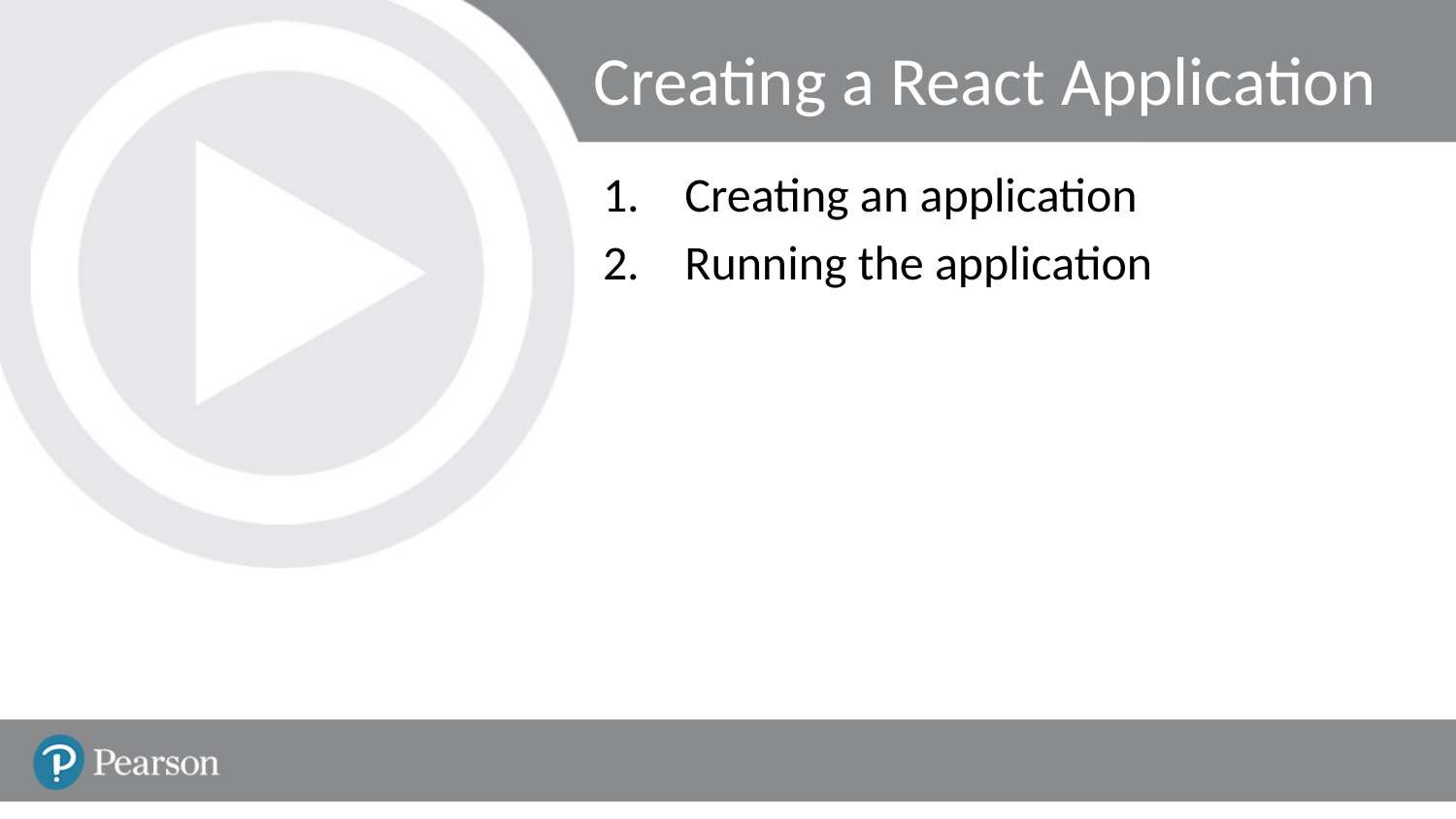

# Creating a React Application
Creating an application
Running the application